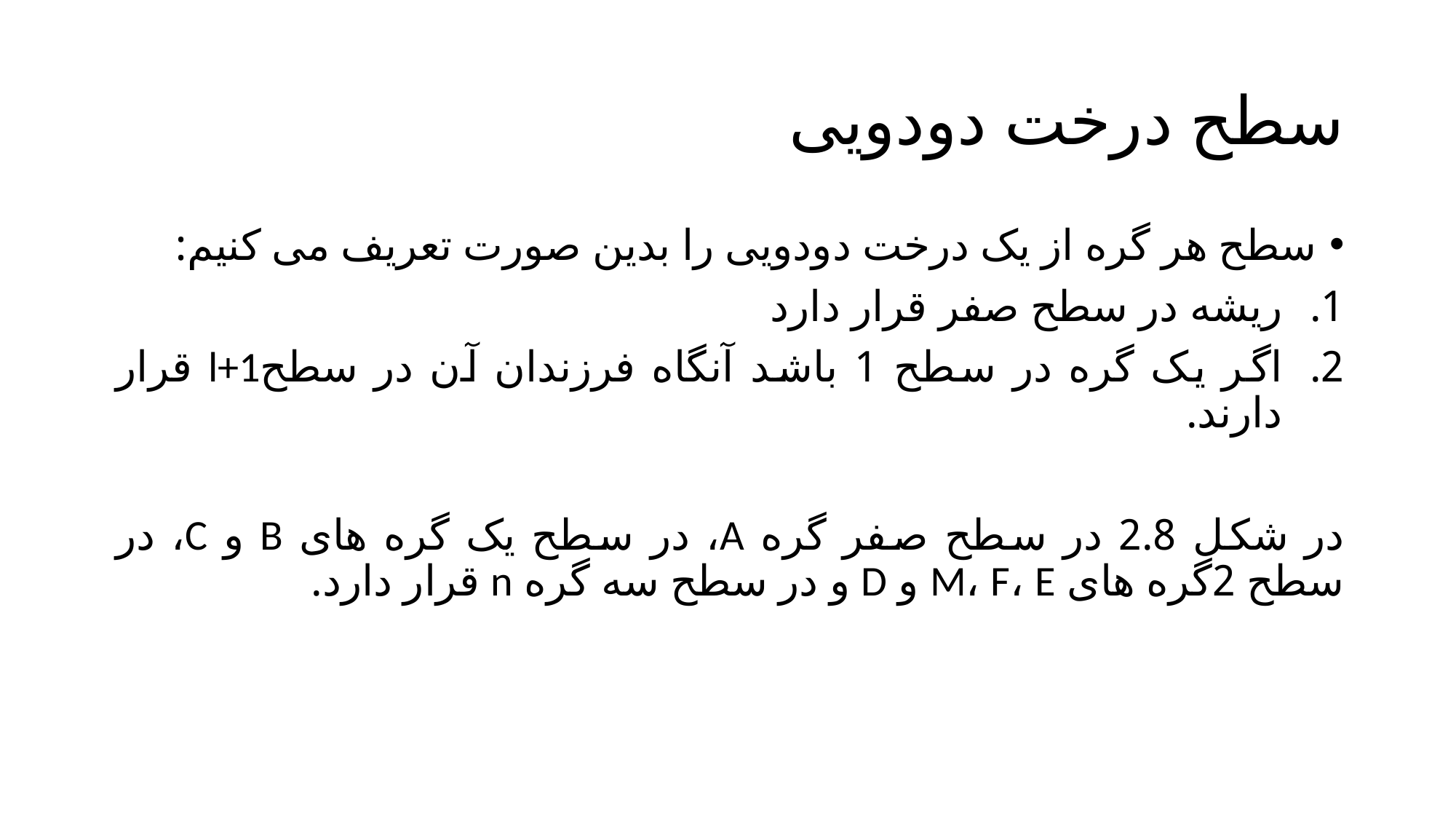

# سطح درخت دودویی
سطح هر گره از یک درخت دودویی را بدین صورت تعریف می کنیم:
ریشه در سطح صفر قرار دارد
اگر یک گره در سطح 1 باشد آنگاه فرزندان آن در سطحl+1 قرار دارند.

در شکل 2.8 در سطح صفر گره A، در سطح یک گره های B و C، در سطح 2گره های M، F، E و D و در سطح سه گره n قرار دارد.